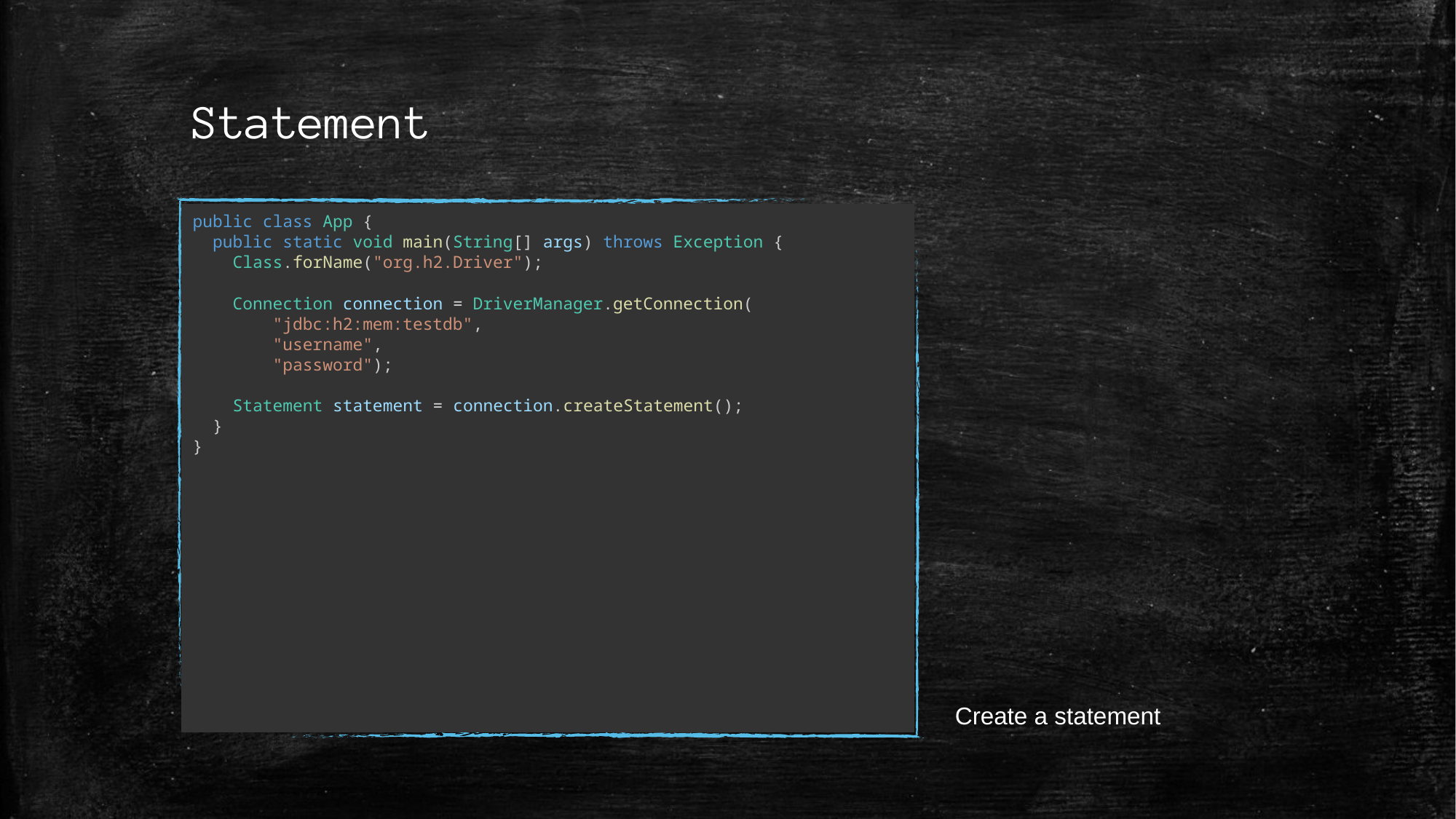

# Statement
public class App {
  public static void main(String[] args) throws Exception {
    Class.forName("org.h2.Driver");

    Connection connection = DriverManager.getConnection(
        "jdbc:h2:mem:testdb",
        "username",
        "password");

    Statement statement = connection.createStatement();
  }
}
Create a statement